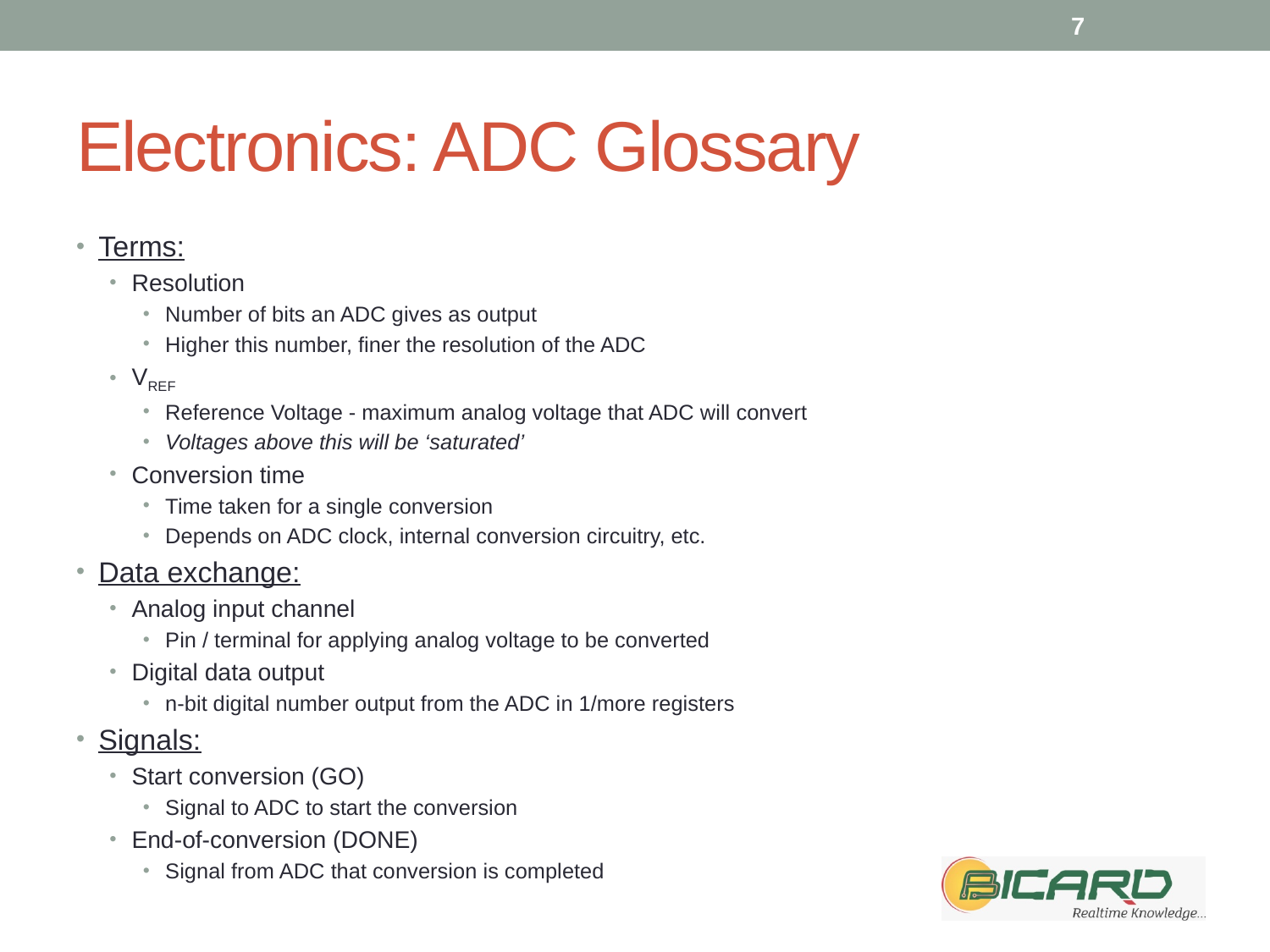

7
# Electronics: ADC Glossary
Terms:
Resolution
Number of bits an ADC gives as output
Higher this number, finer the resolution of the ADC
VREF
Reference Voltage - maximum analog voltage that ADC will convert
Voltages above this will be ‘saturated’
Conversion time
Time taken for a single conversion
Depends on ADC clock, internal conversion circuitry, etc.
Data exchange:
Analog input channel
Pin / terminal for applying analog voltage to be converted
Digital data output
n-bit digital number output from the ADC in 1/more registers
Signals:
Start conversion (GO)
Signal to ADC to start the conversion
End-of-conversion (DONE)
Signal from ADC that conversion is completed